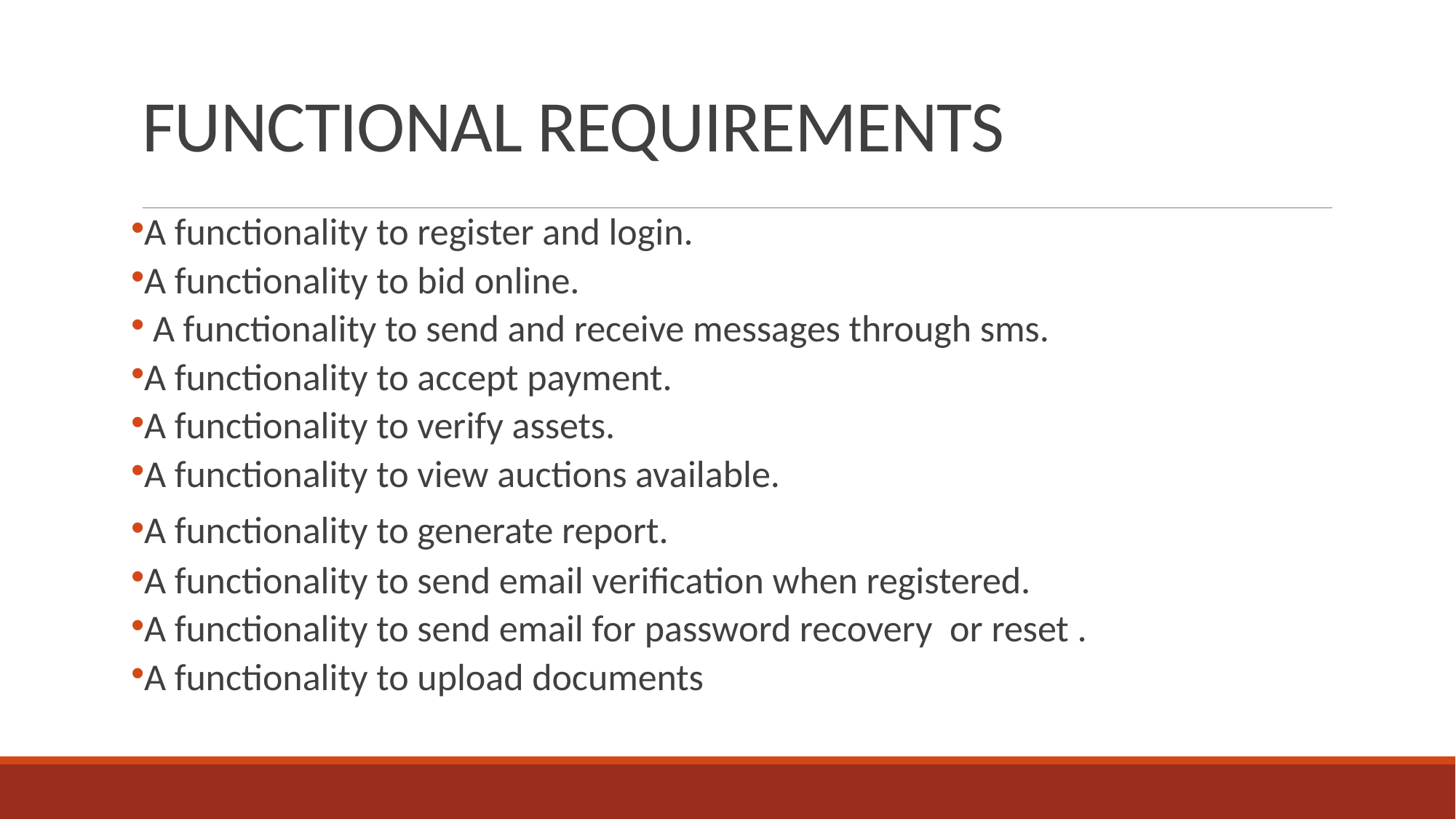

# FUNCTIONAL REQUIREMENTS
A functionality to register and login.
A functionality to bid online.
 A functionality to send and receive messages through sms.
A functionality to accept payment.
A functionality to verify assets.
A functionality to view auctions available.
A functionality to generate report.
A functionality to send email verification when registered.
A functionality to send email for password recovery  or reset .
A functionality to upload documents